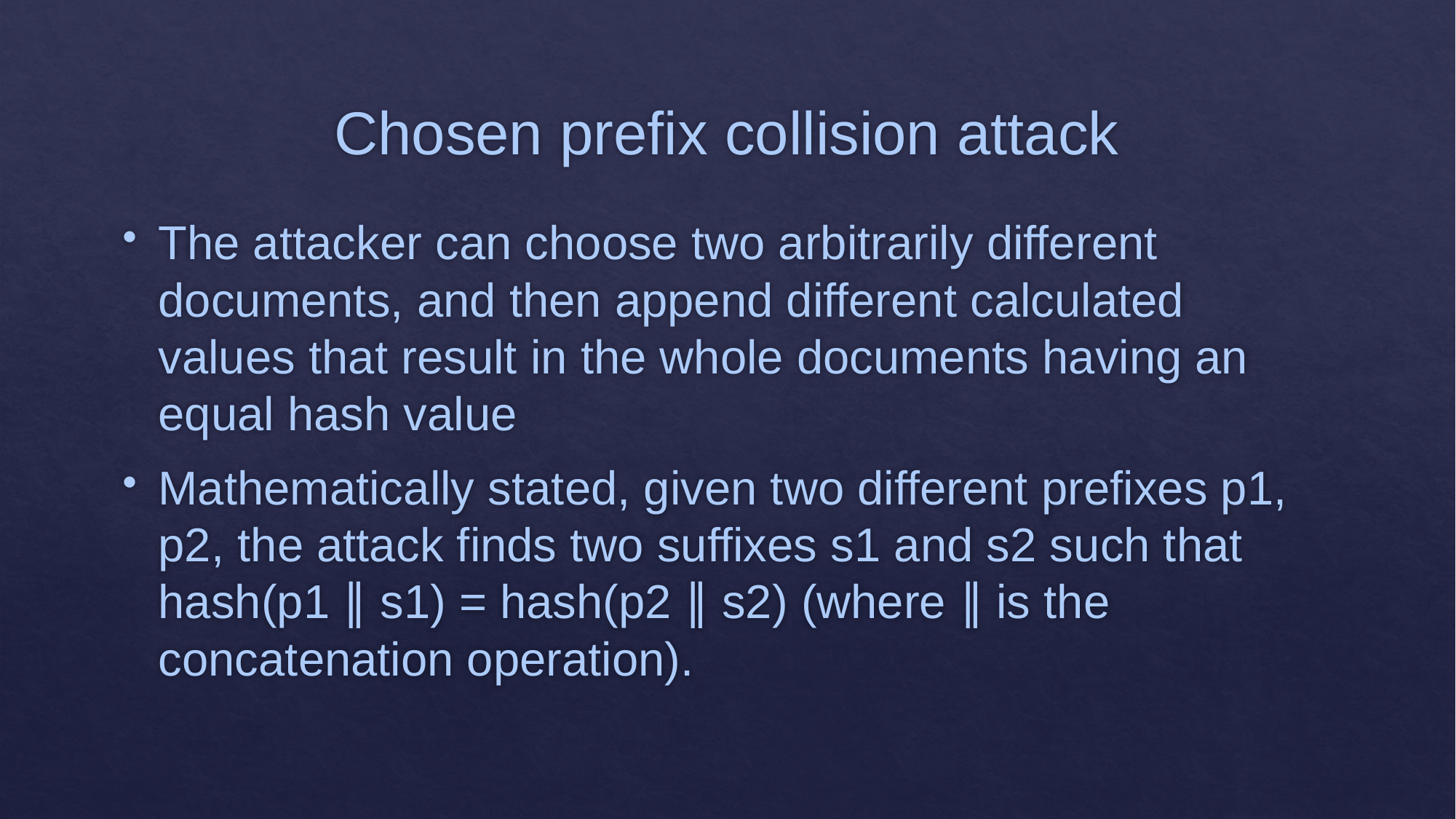

# Chosen prefix collision attack
The attacker can choose two arbitrarily different documents, and then append different calculated values that result in the whole documents having an equal hash value
Mathematically stated, given two different prefixes p1, p2, the attack finds two suffixes s1 and s2 such that hash(p1 ∥ s1) = hash(p2 ∥ s2) (where ∥ is the concatenation operation).